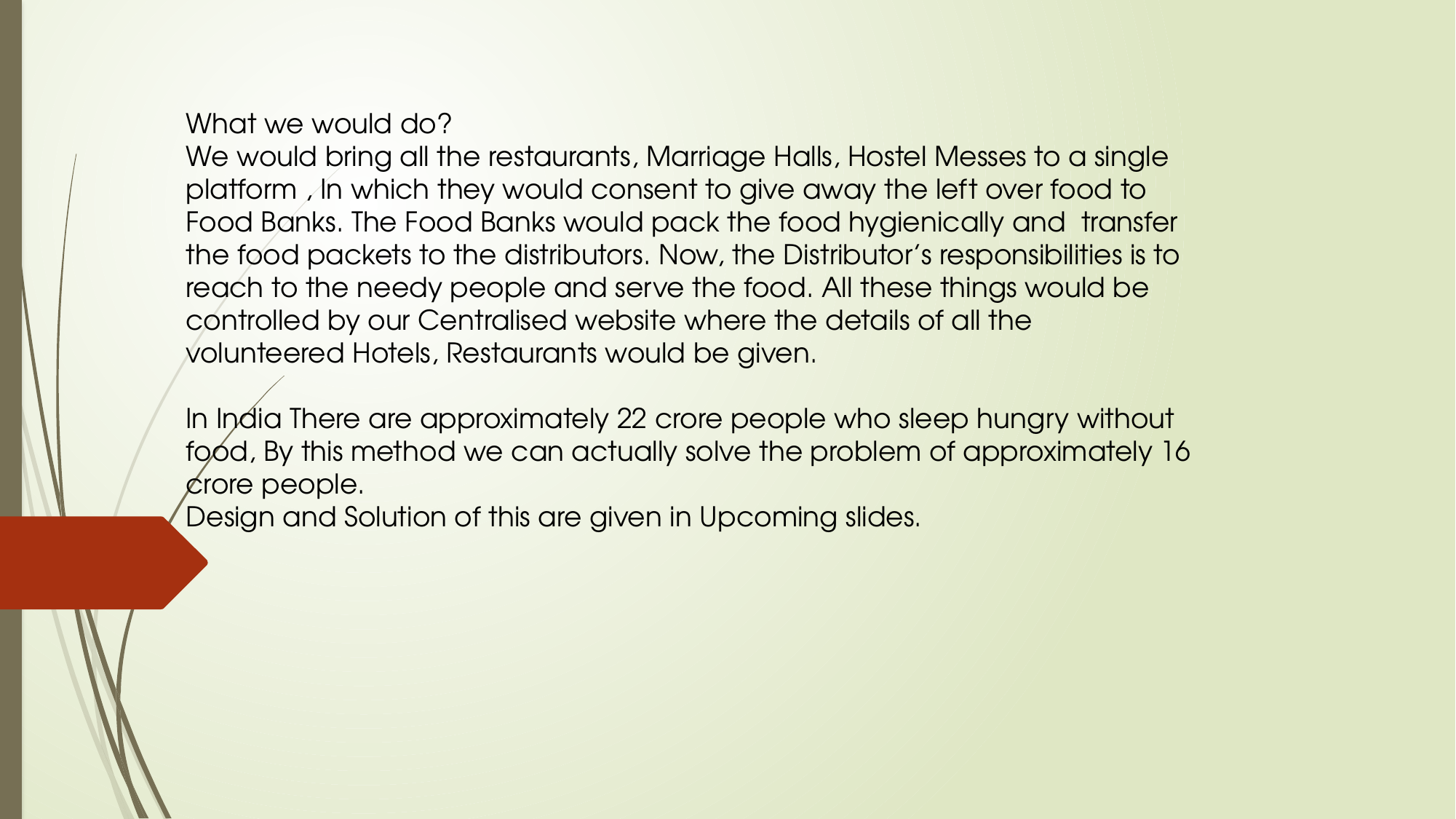

What we would do?
We would bring all the restaurants, Marriage Halls, Hostel Messes to a single platform , In which they would consent to give away the left over food to Food Banks. The Food Banks would pack the food hygienically and  transfer the food packets to the distributors. Now, the Distributor’s responsibilities is to reach to the needy people and serve the food. All these things would be controlled by our Centralised website where the details of all the volunteered Hotels, Restaurants would be given.

In India There are approximately 22 crore people who sleep hungry without food, By this method we can actually solve the problem of approximately 16 crore people.
Design and Solution of this are given in Upcoming slides.